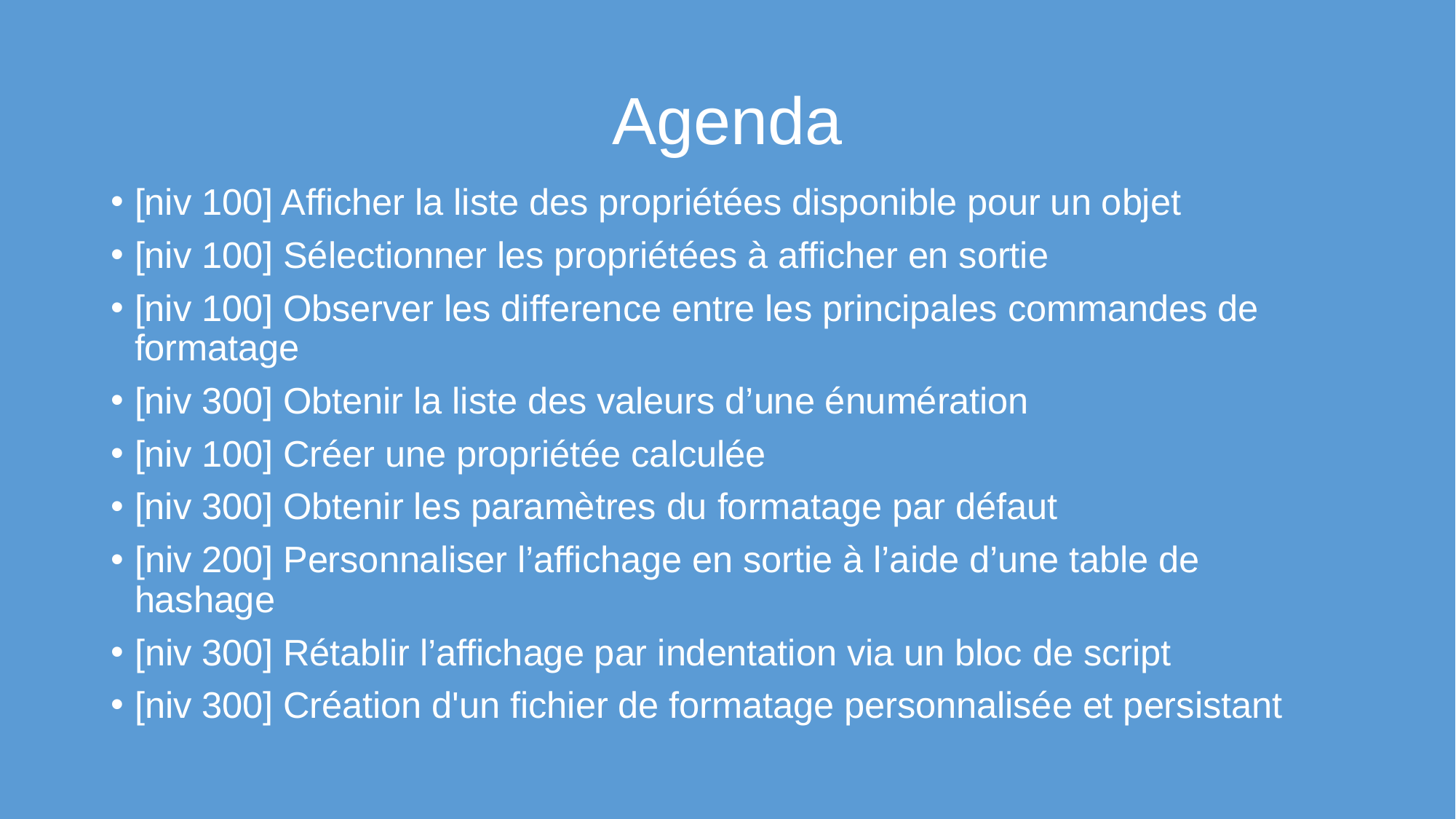

# Agenda
[niv 100] Afficher la liste des propriétées disponible pour un objet
[niv 100] Sélectionner les propriétées à afficher en sortie
[niv 100] Observer les difference entre les principales commandes de formatage
[niv 300] Obtenir la liste des valeurs d’une énumération
[niv 100] Créer une propriétée calculée
[niv 300] Obtenir les paramètres du formatage par défaut
[niv 200] Personnaliser l’affichage en sortie à l’aide d’une table de hashage
[niv 300] Rétablir l’affichage par indentation via un bloc de script
[niv 300] Création d'un fichier de formatage personnalisée et persistant